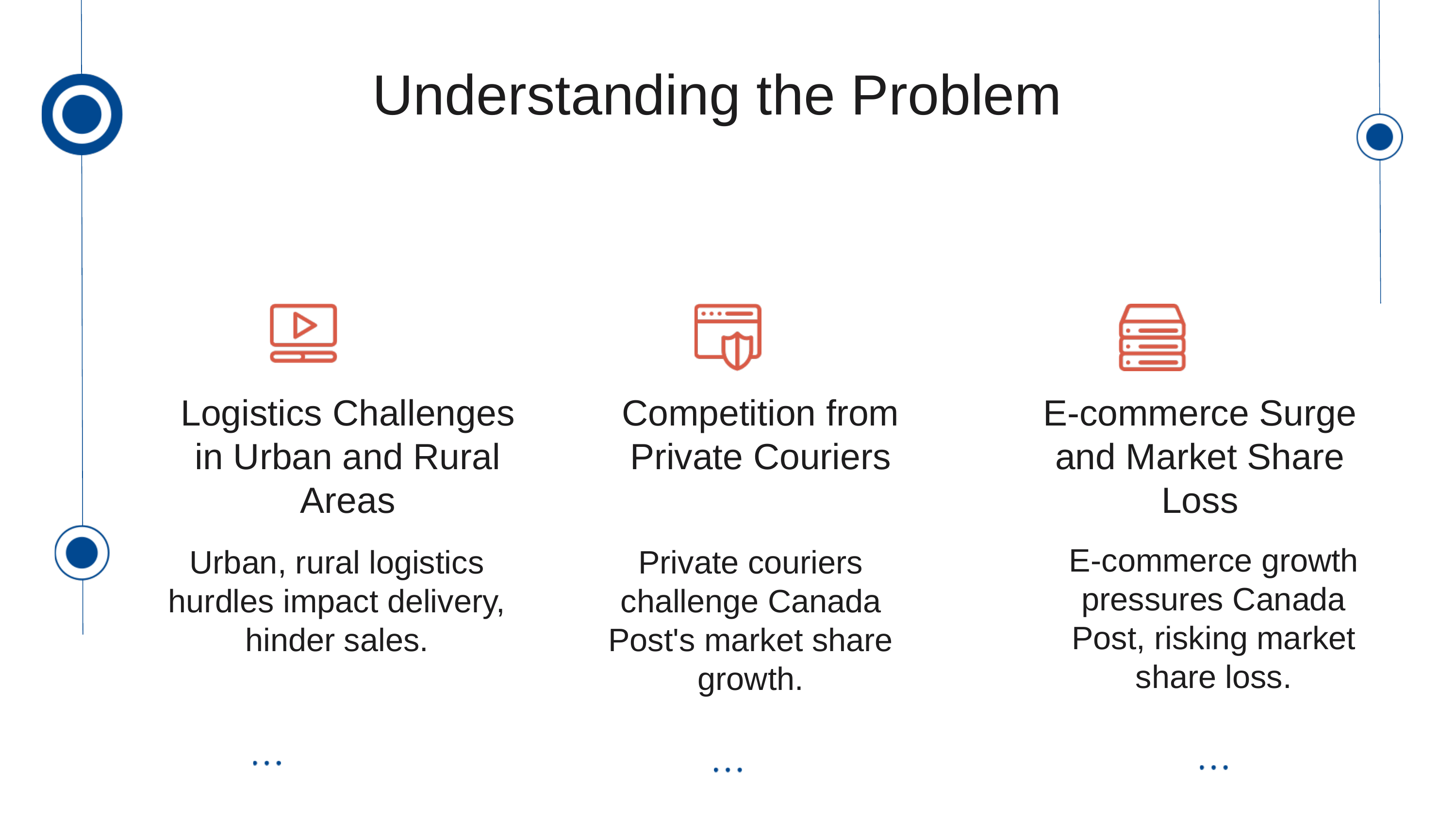

Understanding the Problem

Logistics Challenges in Urban and Rural Areas
Competition from Private Couriers
E-commerce Surge and Market Share Loss

E-commerce growth pressures Canada Post, risking market share loss.

Urban, rural logistics hurdles impact delivery, hinder sales.

Private couriers challenge Canada Post's market share growth.